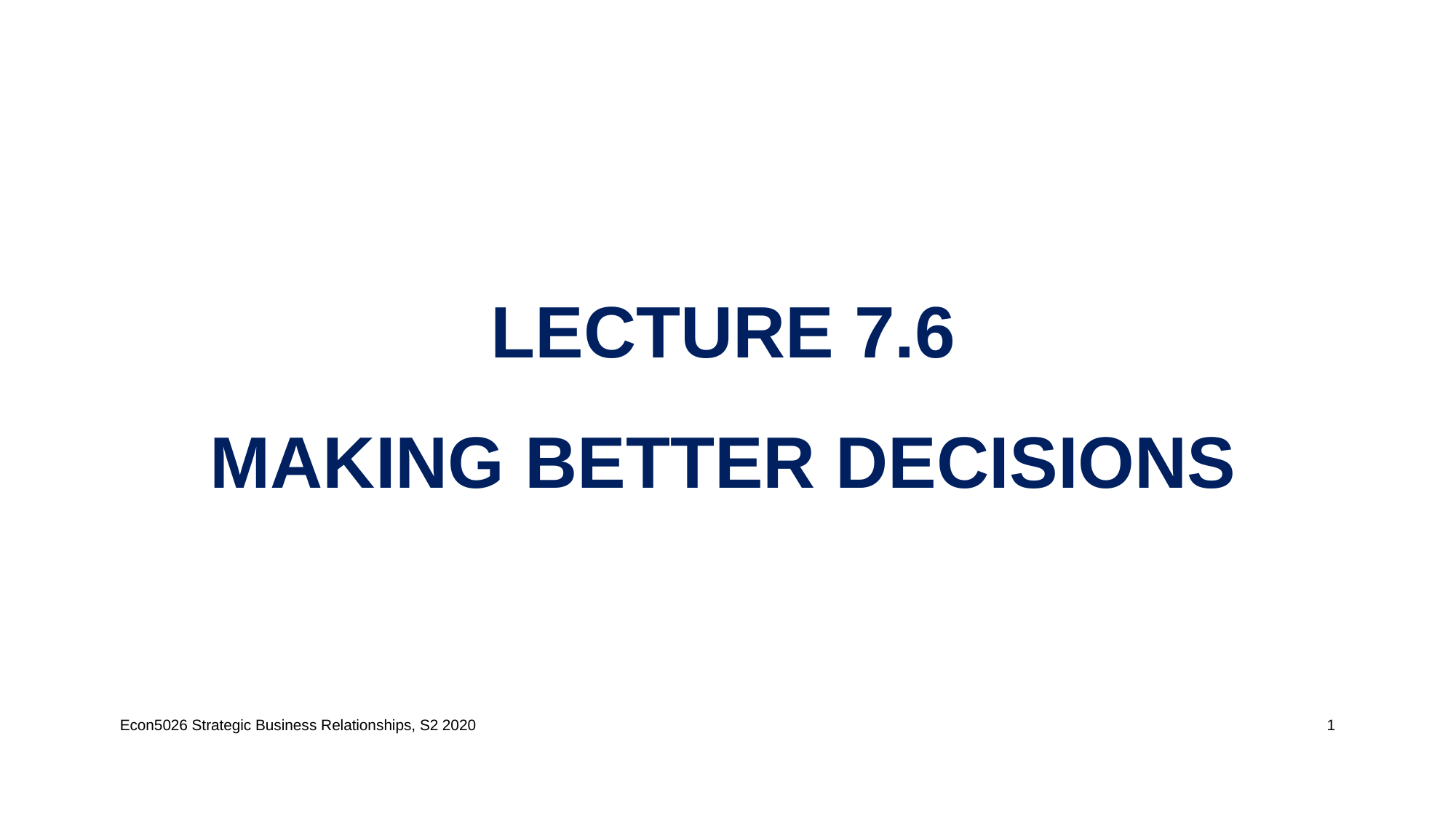

# Lecture 7.6 Making better decisions
Econ5026 Strategic Business Relationships, S2 2020
1